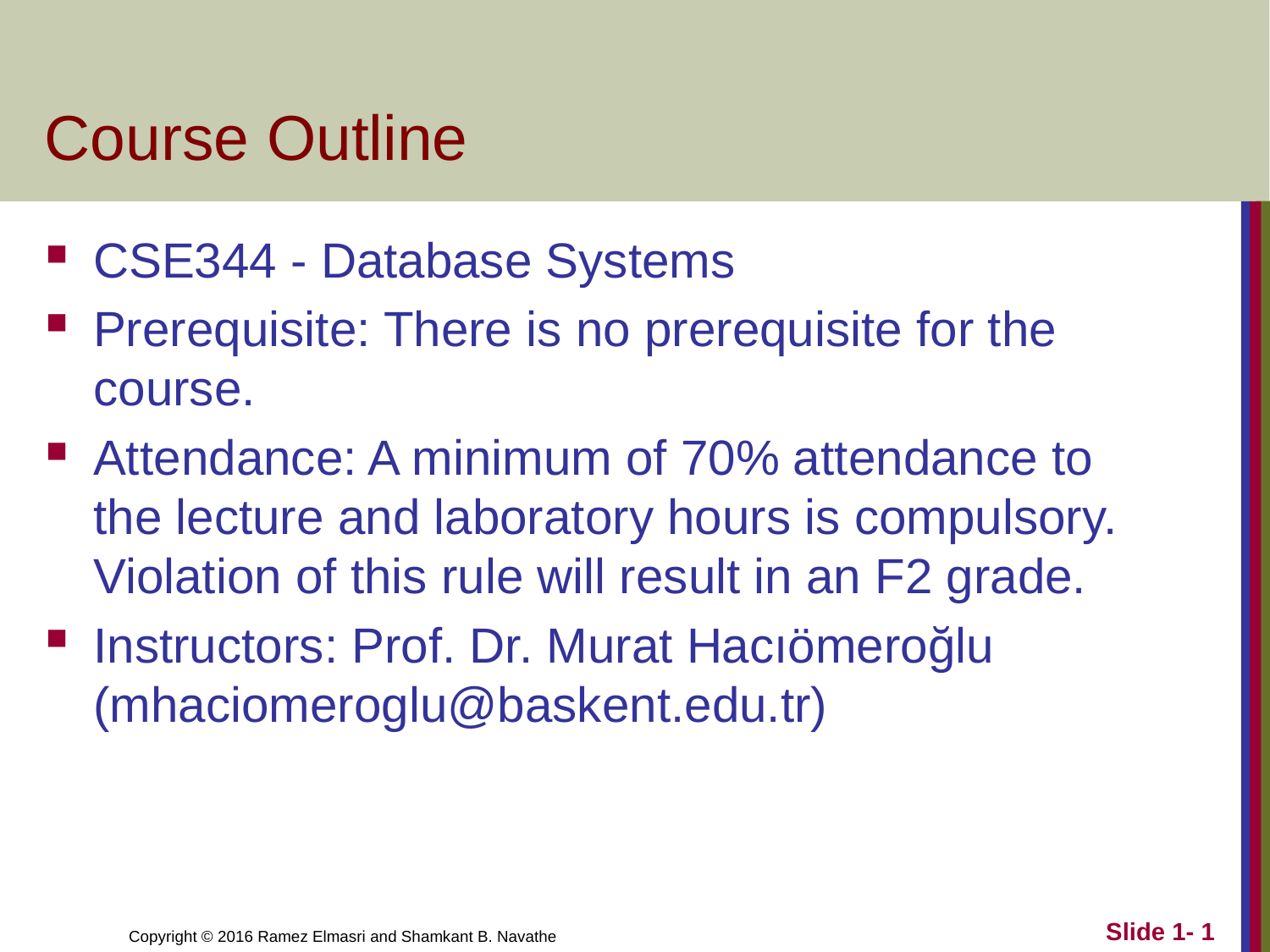

# Course Outline
CSE344 - Database Systems
Prerequisite: There is no prerequisite for the course.
Attendance: A minimum of 70% attendance to the lecture and laboratory hours is compulsory. Violation of this rule will result in an F2 grade.
Instructors: Prof. Dr. Murat Hacıömeroğlu (mhaciomeroglu@baskent.edu.tr)

Slide 1- 1